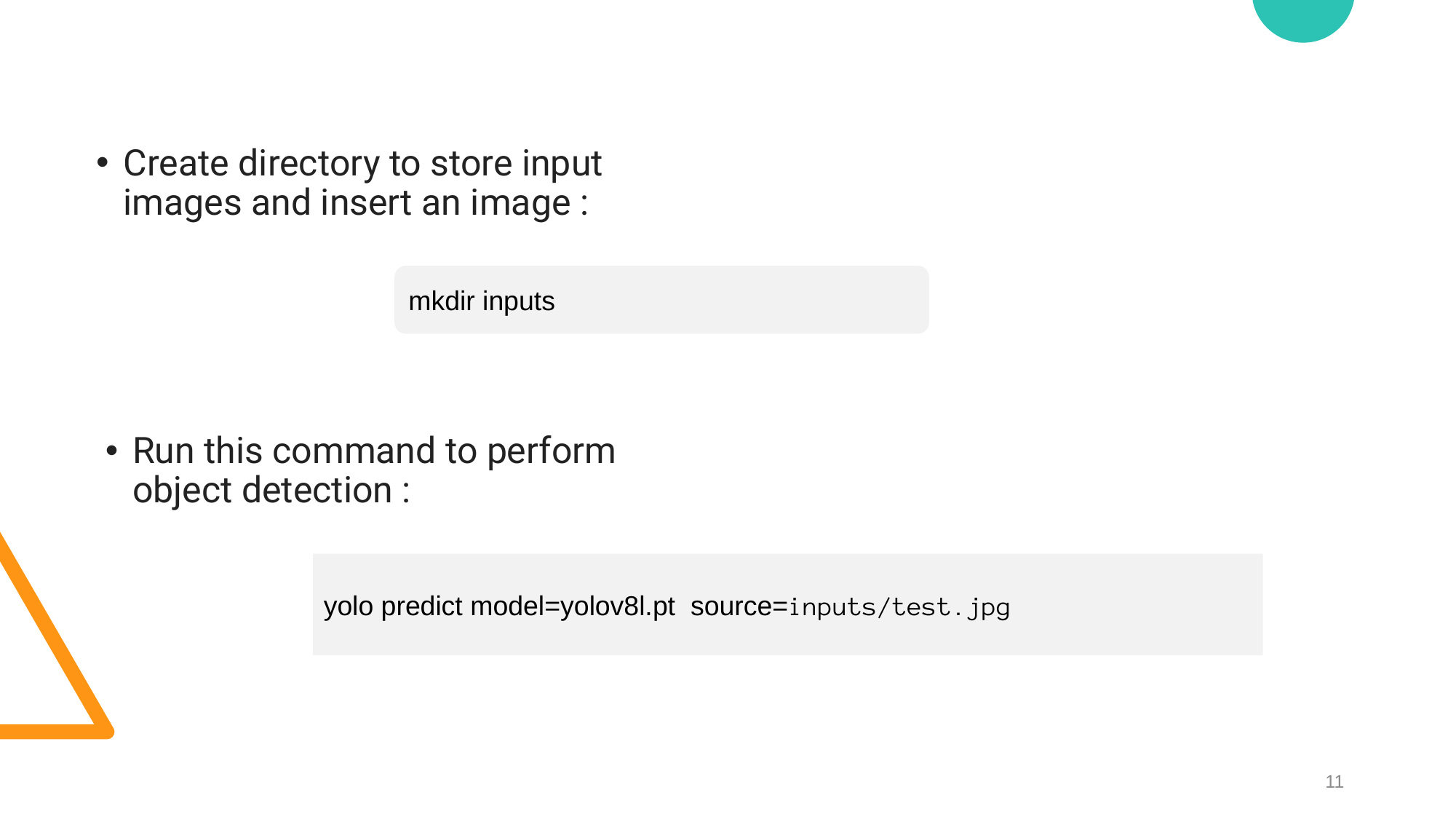

Create directory to store input images and insert an image :
mkdir inputs
Run this command to perform object detection :

yolo predict model=yolov8l.pt  source=inputs/test.jpg

11